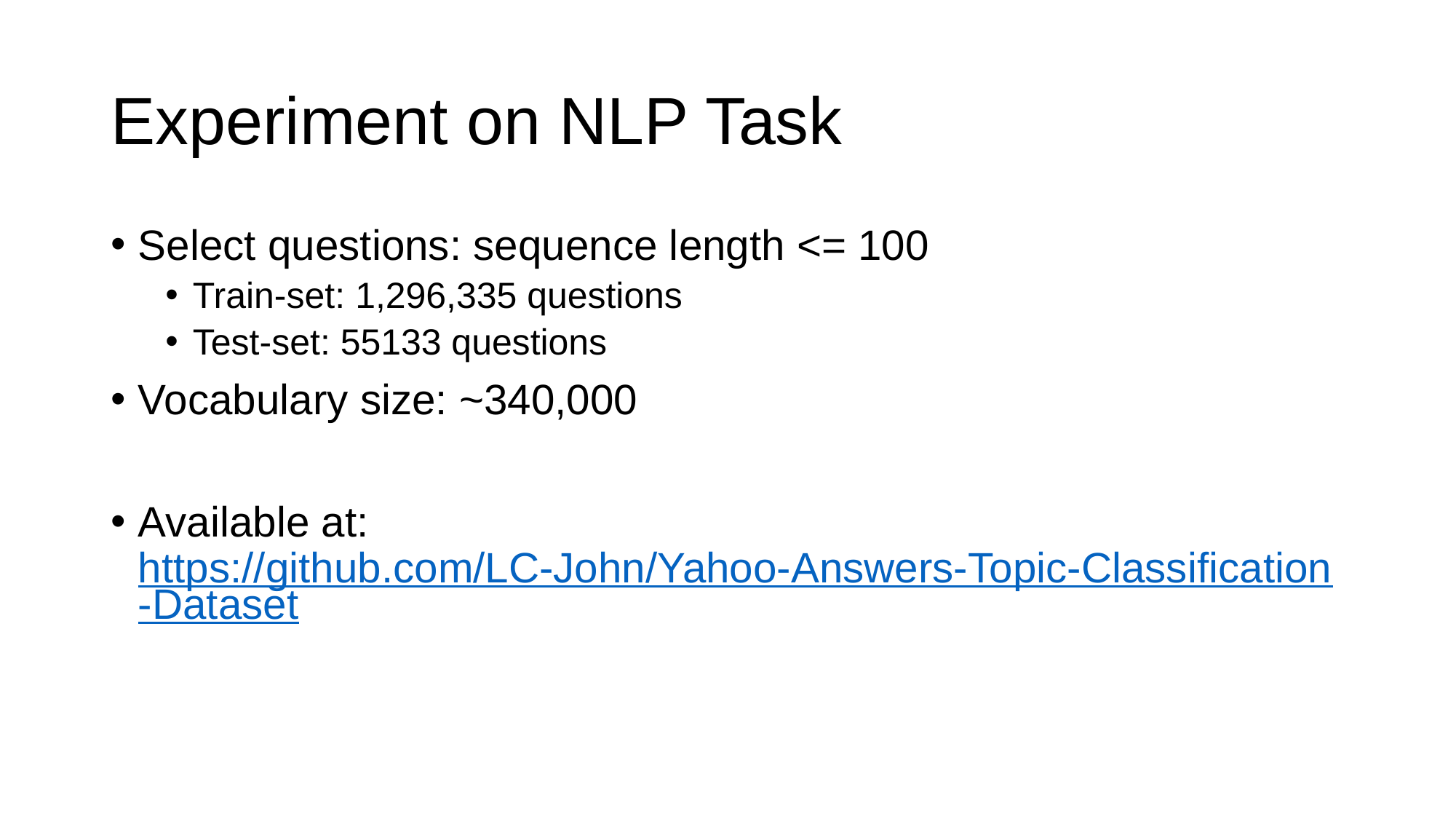

# Experiment on NLP Task
Select questions: sequence length <= 100
Train-set: 1,296,335 questions
Test-set: 55133 questions
Vocabulary size: ~340,000

Available at: https://github.com/LC-John/Yahoo-Answers-Topic-Classification-Dataset